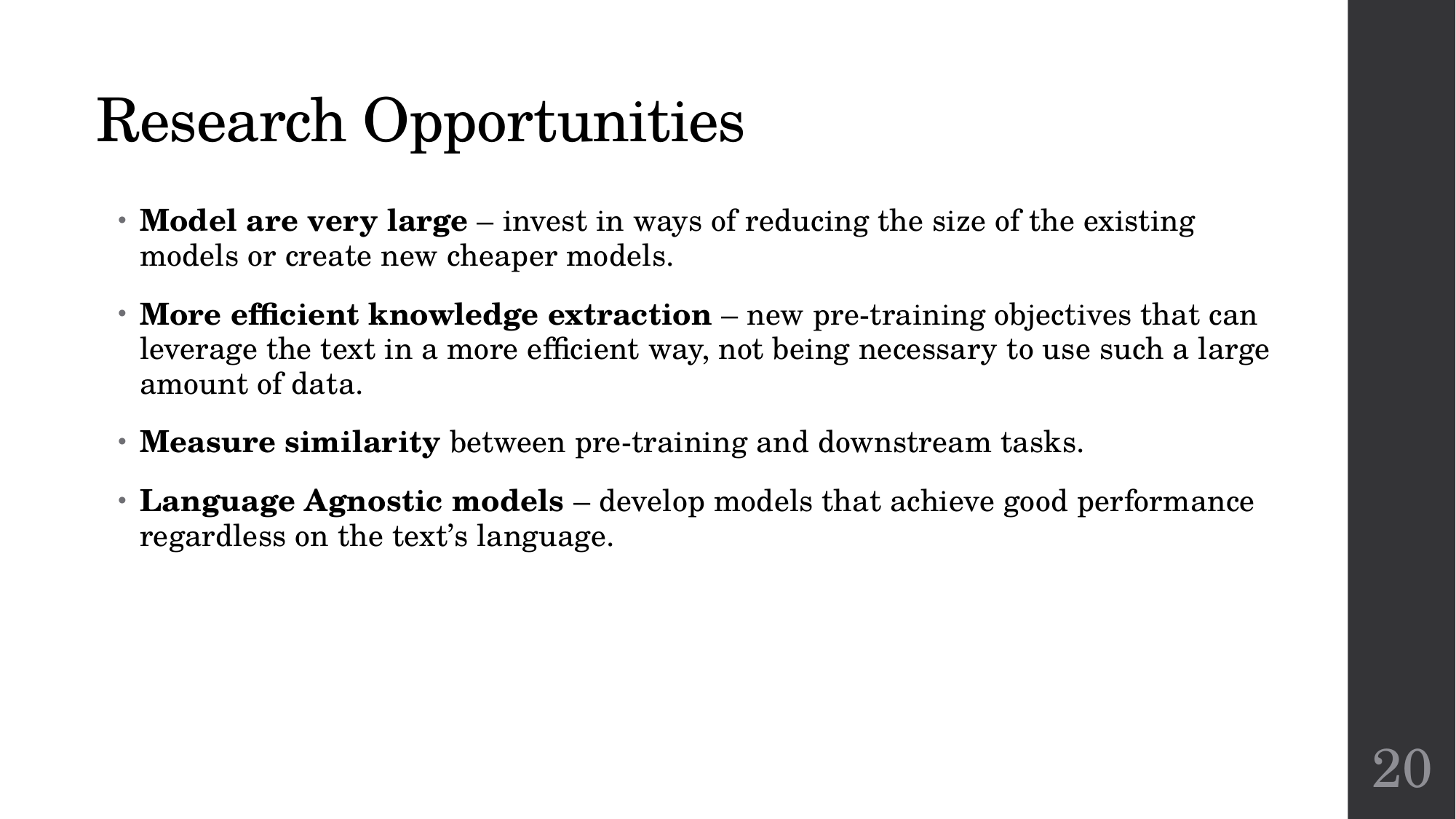

# Research Opportunities
Model are very large – invest in ways of reducing the size of the existing models or create new cheaper models.
More efficient knowledge extraction – new pre-training objectives that can leverage the text in a more efficient way, not being necessary to use such a large amount of data.
Measure similarity between pre-training and downstream tasks.
Language Agnostic models – develop models that achieve good performance regardless on the text’s language.

20